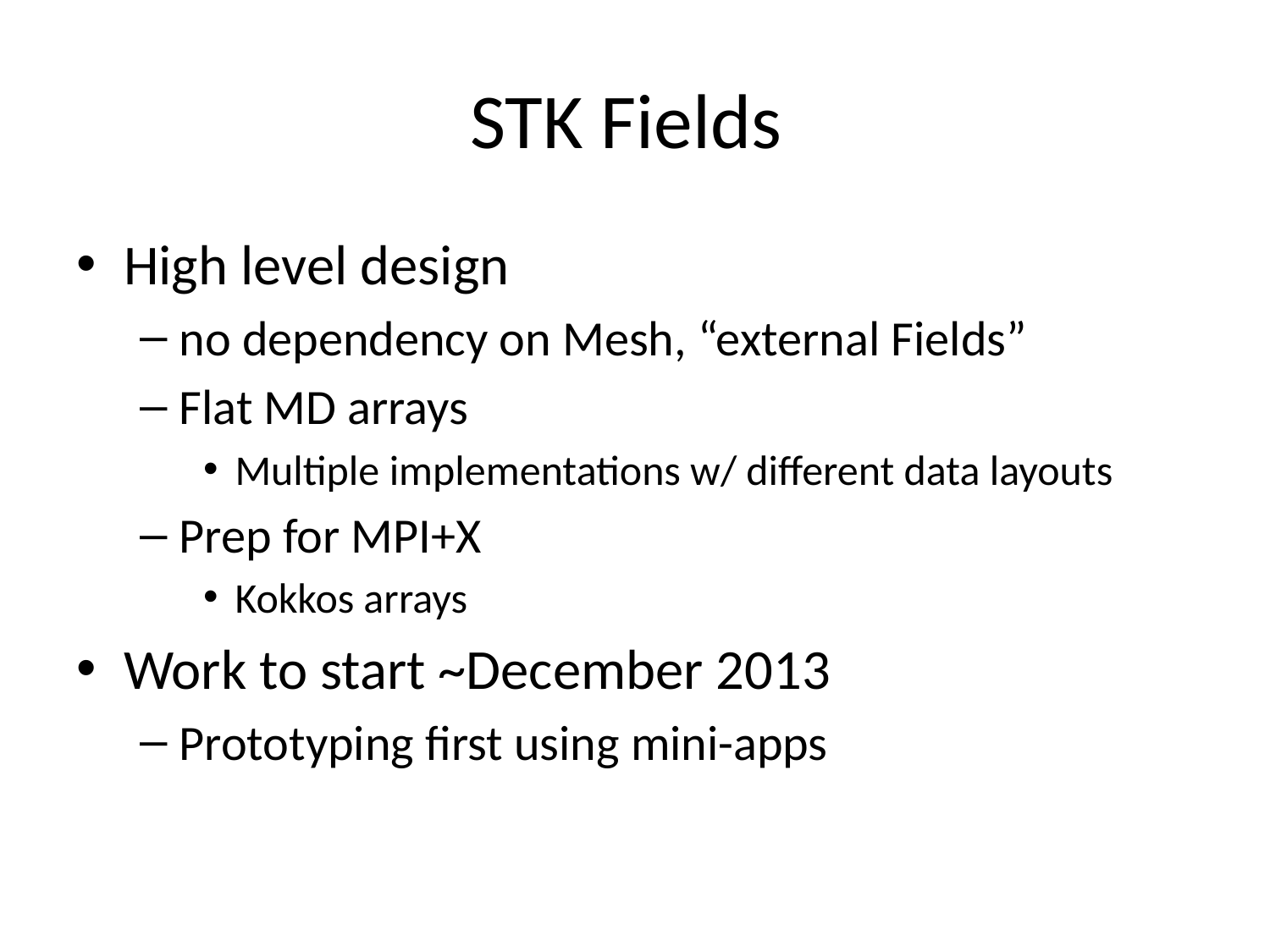

# STK Fields
High level design
no dependency on Mesh, “external Fields”
Flat MD arrays
Multiple implementations w/ different data layouts
Prep for MPI+X
Kokkos arrays
Work to start ~December 2013
Prototyping first using mini-apps